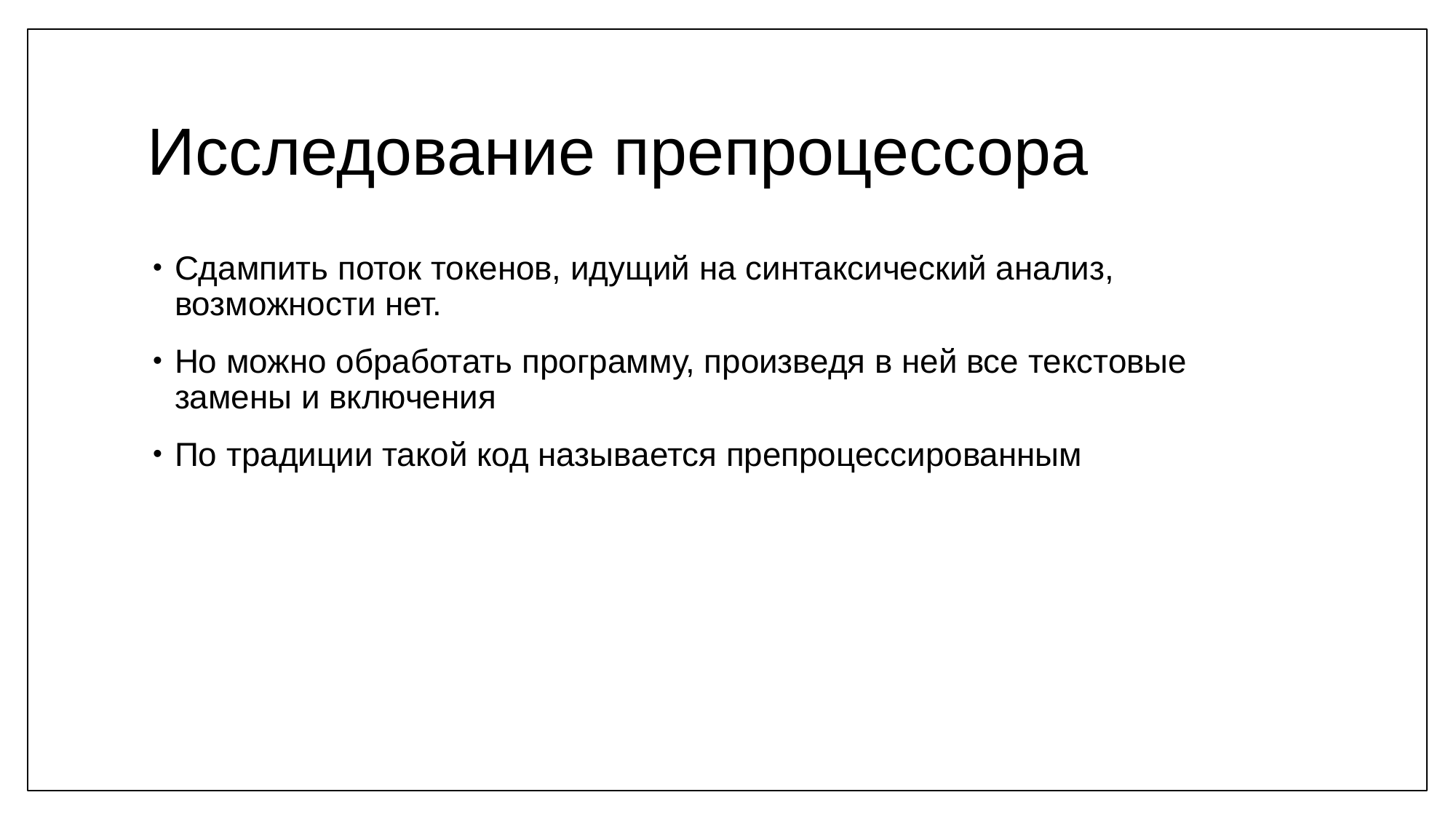

# Исследование препроцессора
Сдампить поток токенов, идущий на синтаксический анализ, возможности нет.
Но можно обработать программу, произведя в ней все текстовые замены и включения
По традиции такой код называется препроцессированным